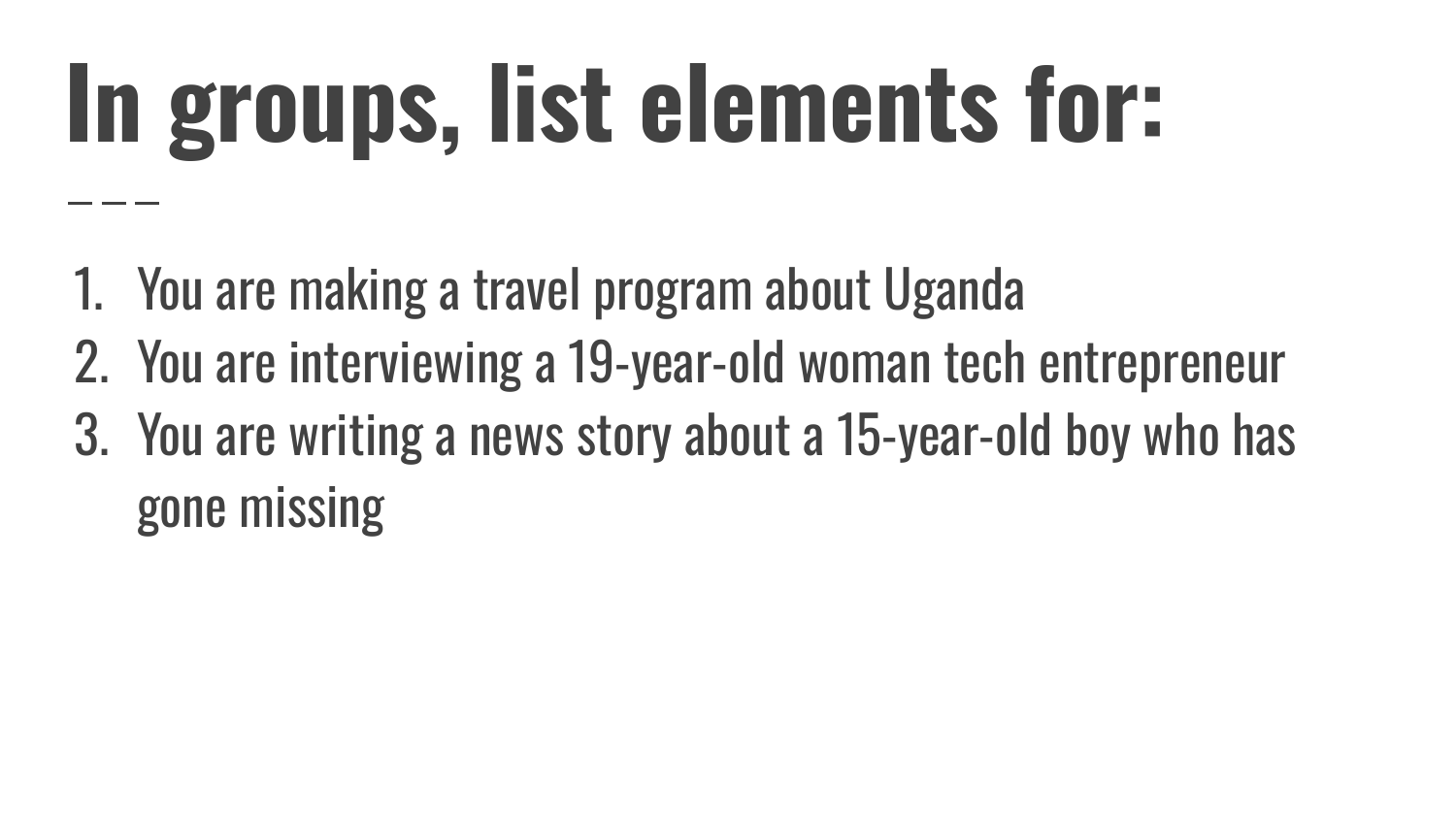

# In groups, list elements for:
You are making a travel program about Uganda
You are interviewing a 19-year-old woman tech entrepreneur
You are writing a news story about a 15-year-old boy who has gone missing